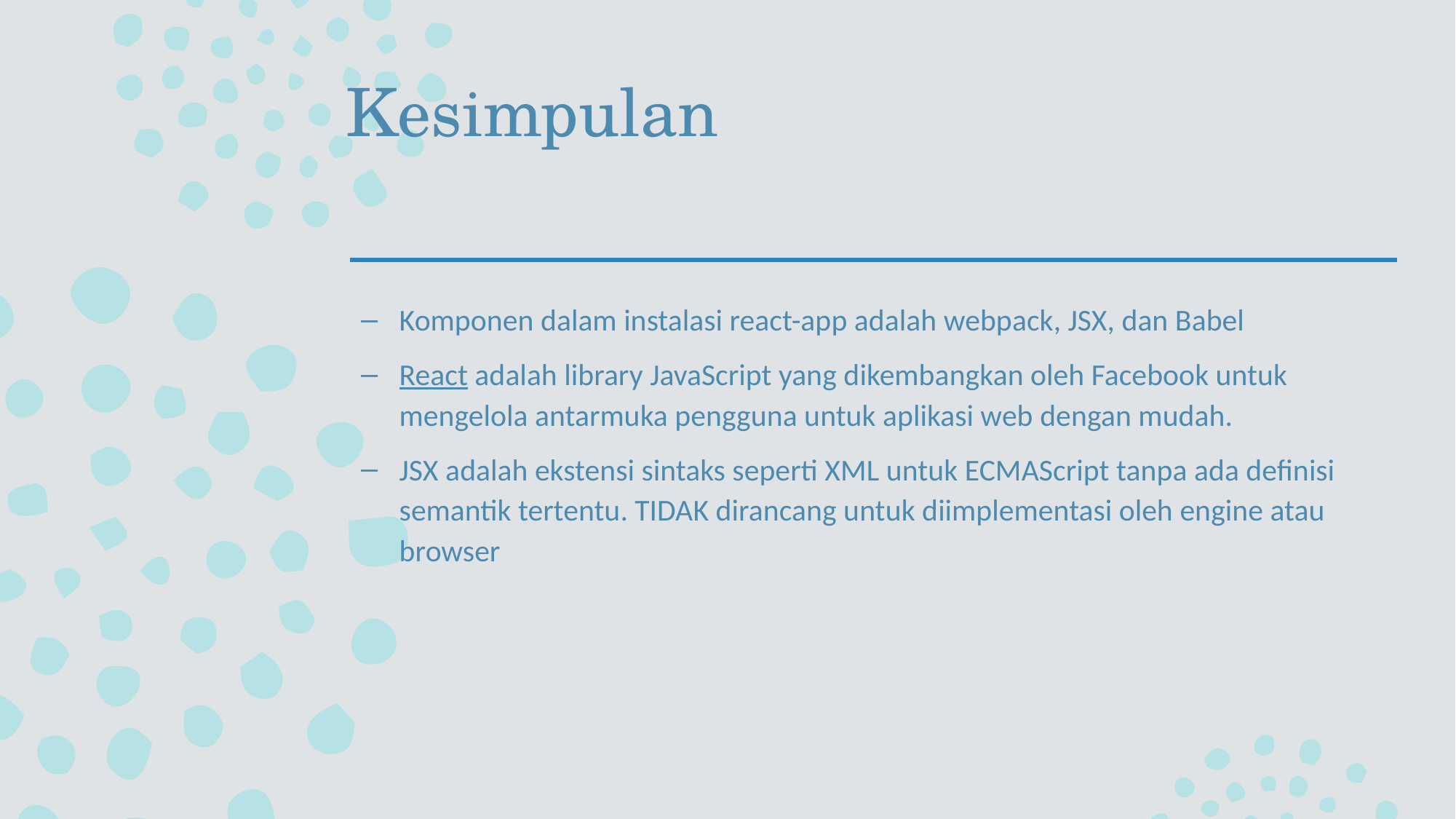

# Kesimpulan
Komponen dalam instalasi react-app adalah webpack, JSX, dan Babel
React adalah library JavaScript yang dikembangkan oleh Facebook untuk mengelola antarmuka pengguna untuk aplikasi web dengan mudah.
JSX adalah ekstensi sintaks seperti XML untuk ECMAScript tanpa ada definisi semantik tertentu. TIDAK dirancang untuk diimplementasi oleh engine atau browser